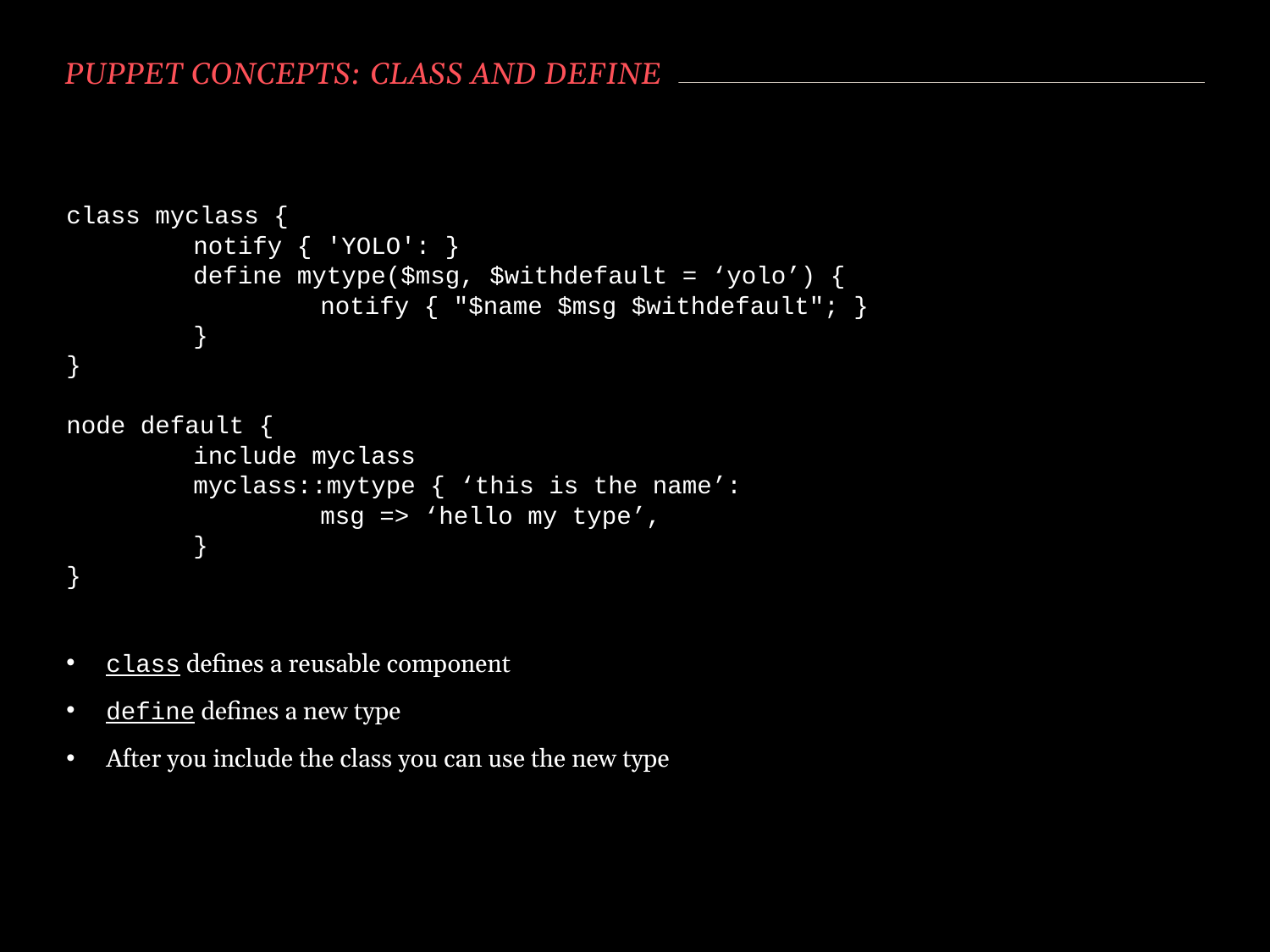

# Puppet Concepts: Class and define
class myclass {
	notify { 'YOLO': }
	define mytype($msg, $withdefault = ‘yolo’) {
		notify { "$name $msg $withdefault"; }
	}
}

node default {
	include myclass
	myclass::mytype { ‘this is the name’:
		msg => ‘hello my type’,
	}
}

class defines a reusable component
define defines a new type
After you include the class you can use the new type